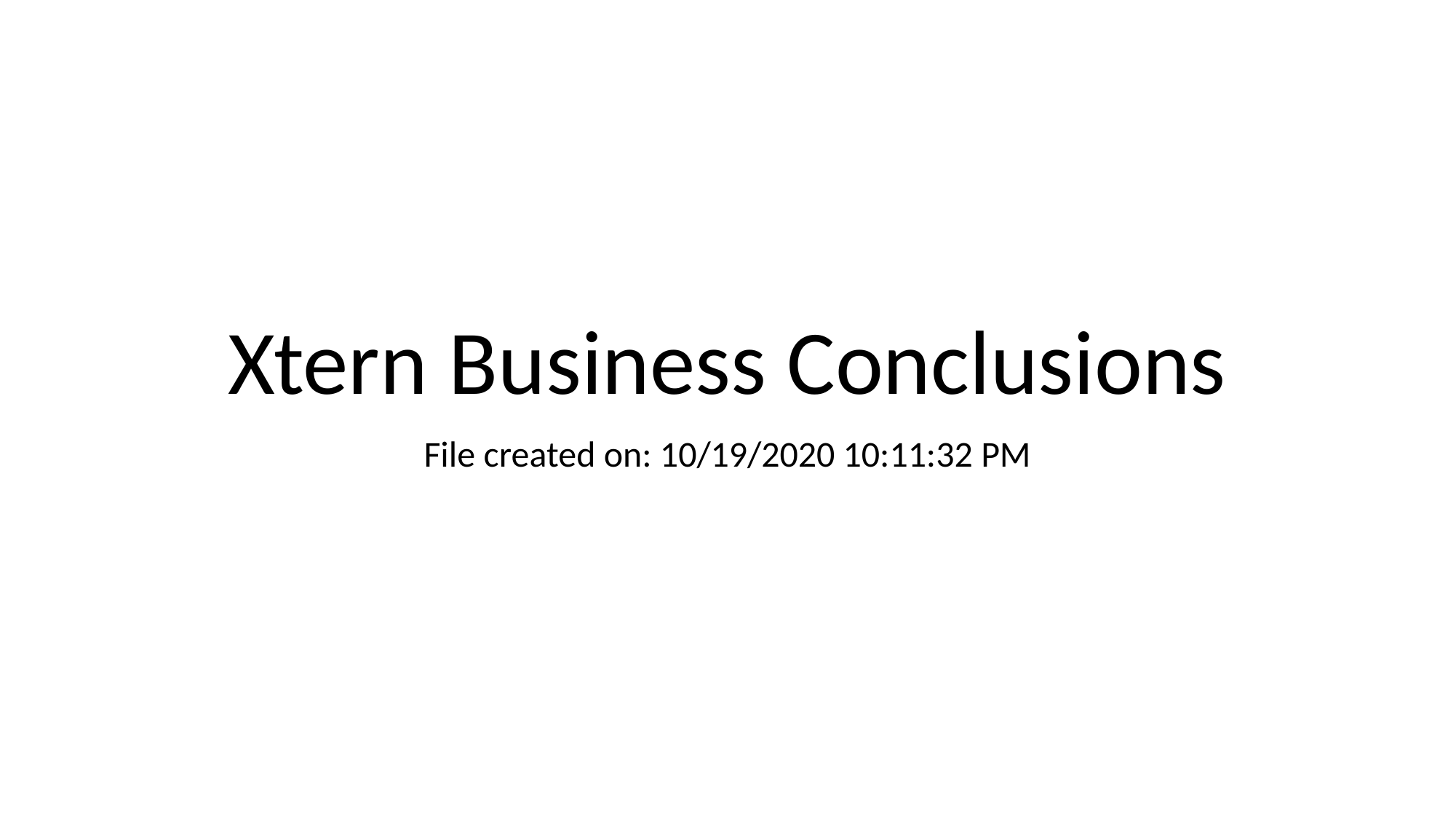

# Xtern Business Conclusions
File created on: 10/19/2020 10:11:32 PM